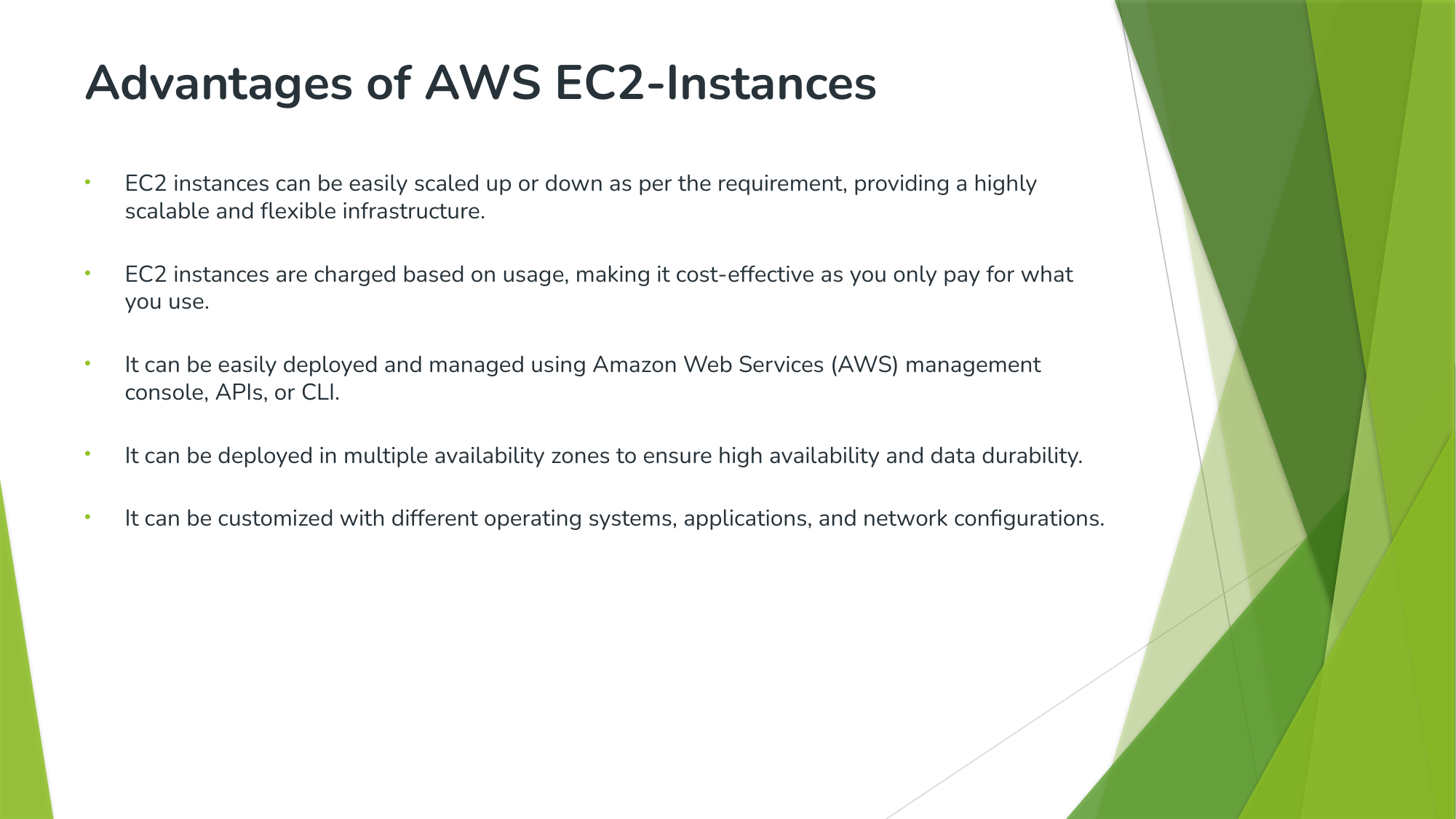

Advantages of AWS EC2-Instances

EC2 instances can be easily scaled up or down as per the requirement, providing a highly scalable and flexible infrastructure.
EC2 instances are charged based on usage, making it cost-effective as you only pay for what you use.
It can be easily deployed and managed using Amazon Web Services (AWS) management console, APIs, or CLI.
It can be deployed in multiple availability zones to ensure high availability and data durability.
It can be customized with different operating systems, applications, and network configurations.